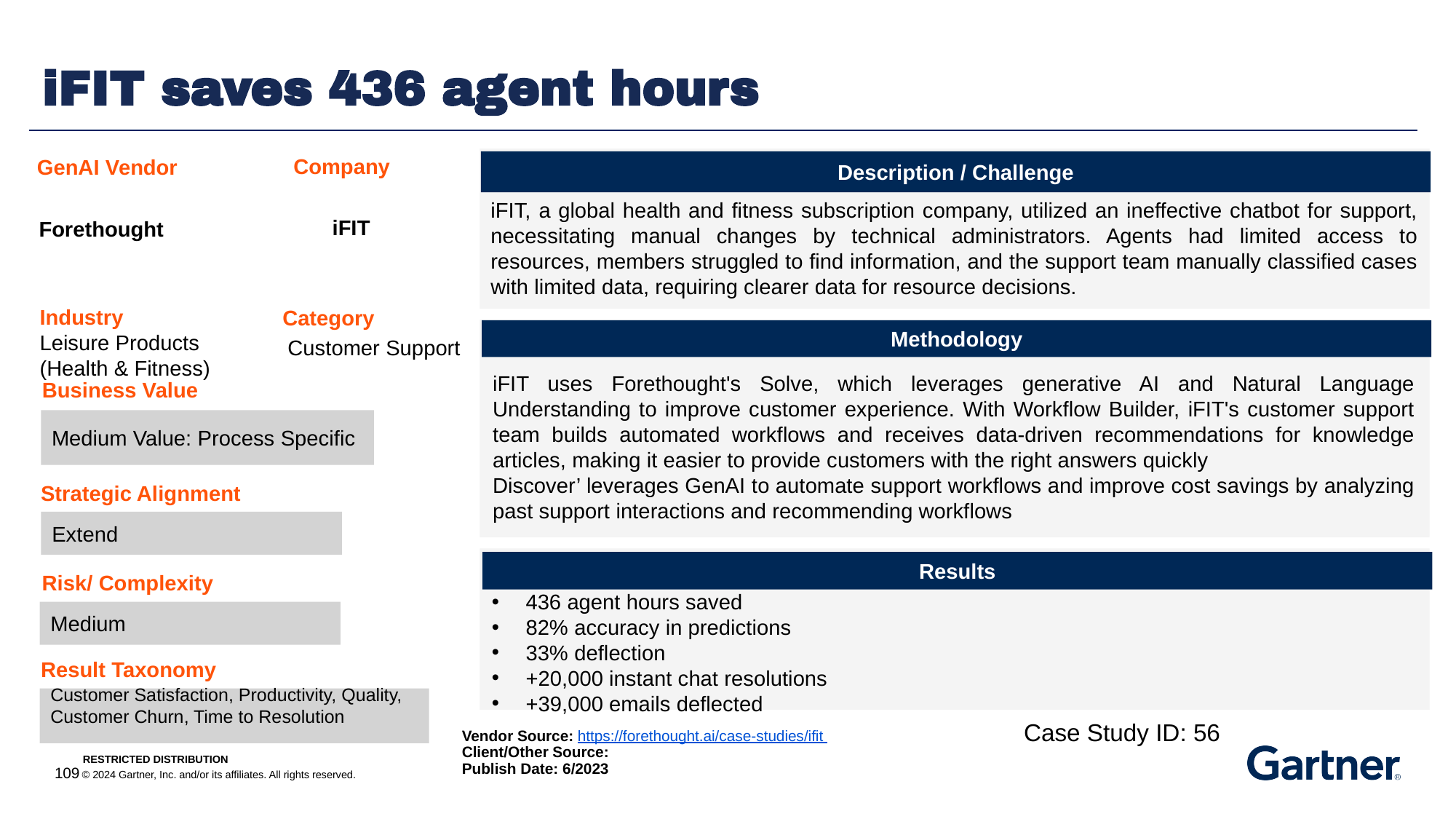

iFIT saves 436 agent hours
Company
GenAI Vendor

Description / Challenge
iFIT, a global health and fitness subscription company, utilized an ineffective chatbot for support, necessitating manual changes by technical administrators. Agents had limited access to resources, members struggled to find information, and the support team manually classified cases with limited data, requiring clearer data for resource decisions.
iFIT
Forethought
Industry
Category

Methodology
Leisure Products (Health & Fitness)
Customer Support
iFIT uses Forethought's Solve, which leverages generative AI and Natural Language Understanding to improve customer experience. With Workflow Builder, iFIT's customer support team builds automated workflows and receives data-driven recommendations for knowledge articles, making it easier to provide customers with the right answers quickly
Discover’ leverages GenAI to automate support workflows and improve cost savings by analyzing past support interactions and recommending workflows
Business Value
Medium Value: Process Specific
Strategic Alignment
Extend

Results
Risk/ Complexity
436 agent hours saved
82% accuracy in predictions
33% deflection
+20,000 instant chat resolutions
+39,000 emails deflected
Medium
Result Taxonomy
Customer Satisfaction, Productivity, Quality, Customer Churn, Time to Resolution
Case Study ID: 56
Vendor Source: https://forethought.ai/case-studies/ifit
Client/Other Source:
Publish Date: 6/2023